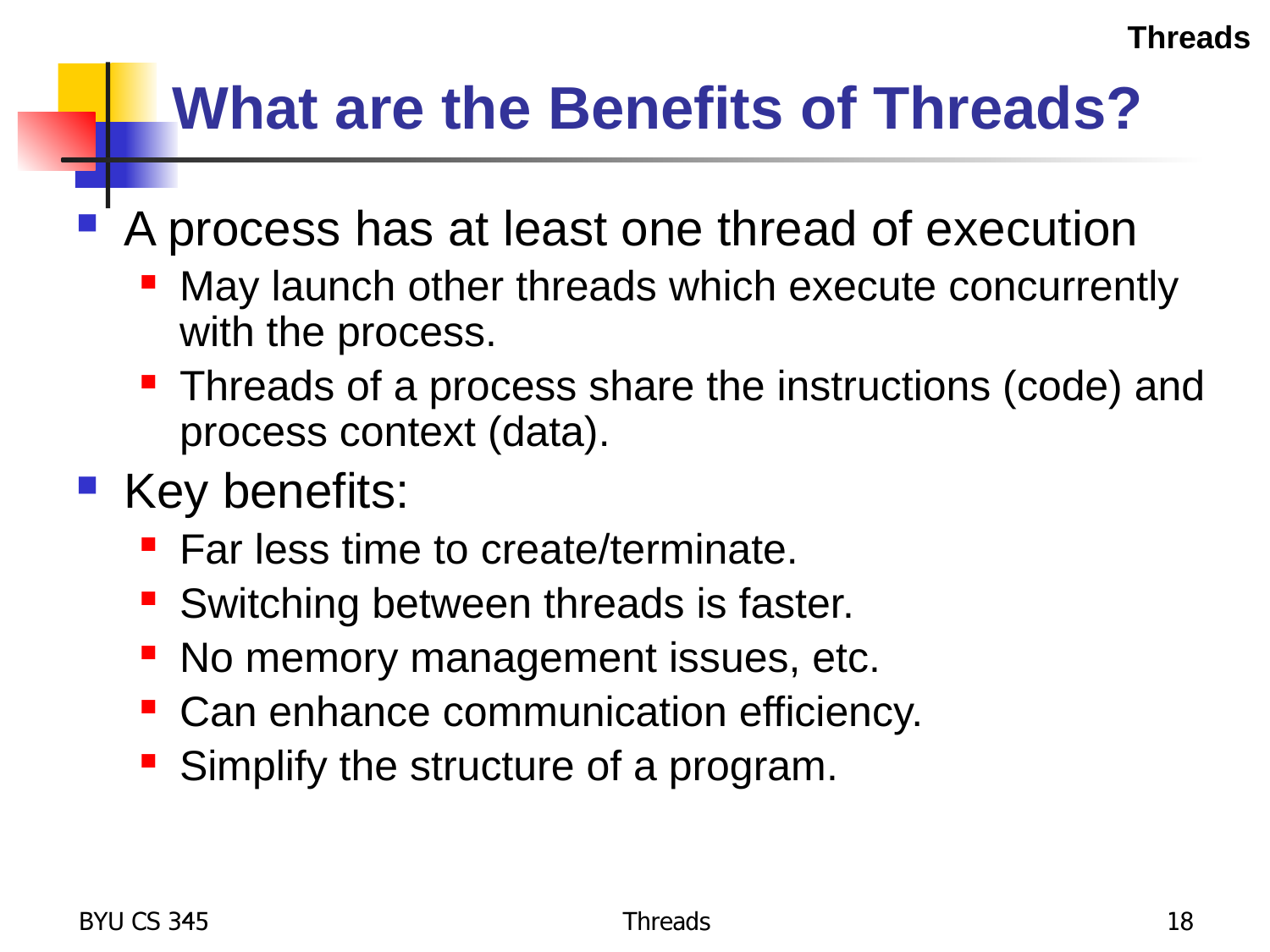

Threads
# What are the Benefits of Threads?
A process has at least one thread of execution
May launch other threads which execute concurrently with the process.
Threads of a process share the instructions (code) and process context (data).
Key benefits:
Far less time to create/terminate.
Switching between threads is faster.
No memory management issues, etc.
Can enhance communication efficiency.
Simplify the structure of a program.
BYU CS 345
Threads
18